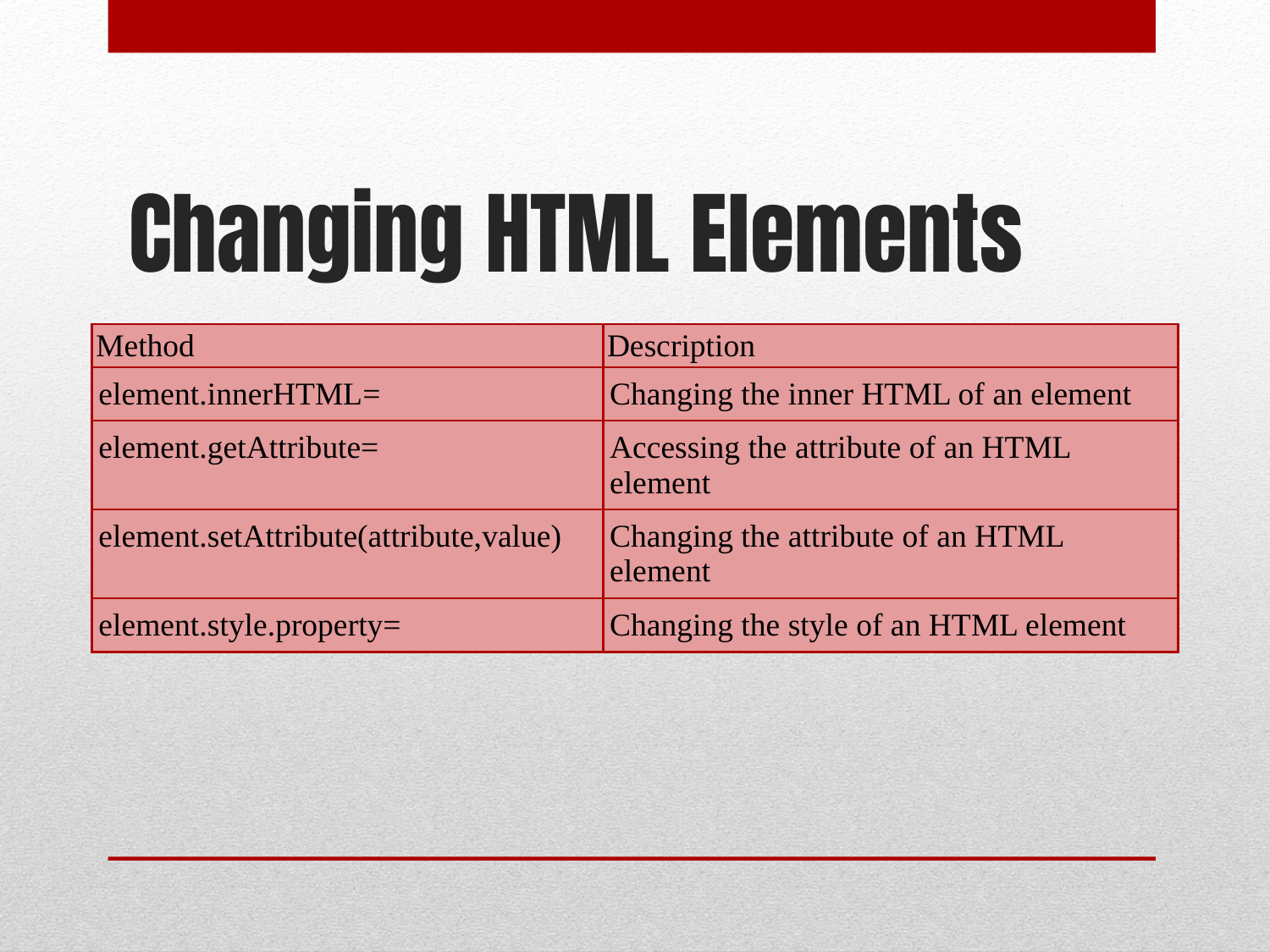

# Changing HTML Elements
| Method | Description |
| --- | --- |
| element.innerHTML= | Changing the inner HTML of an element |
| element.getAttribute= | Accessing the attribute of an HTML element |
| element.setAttribute(attribute,value) | Changing the attribute of an HTML element |
| element.style.property= | Changing the style of an HTML element |